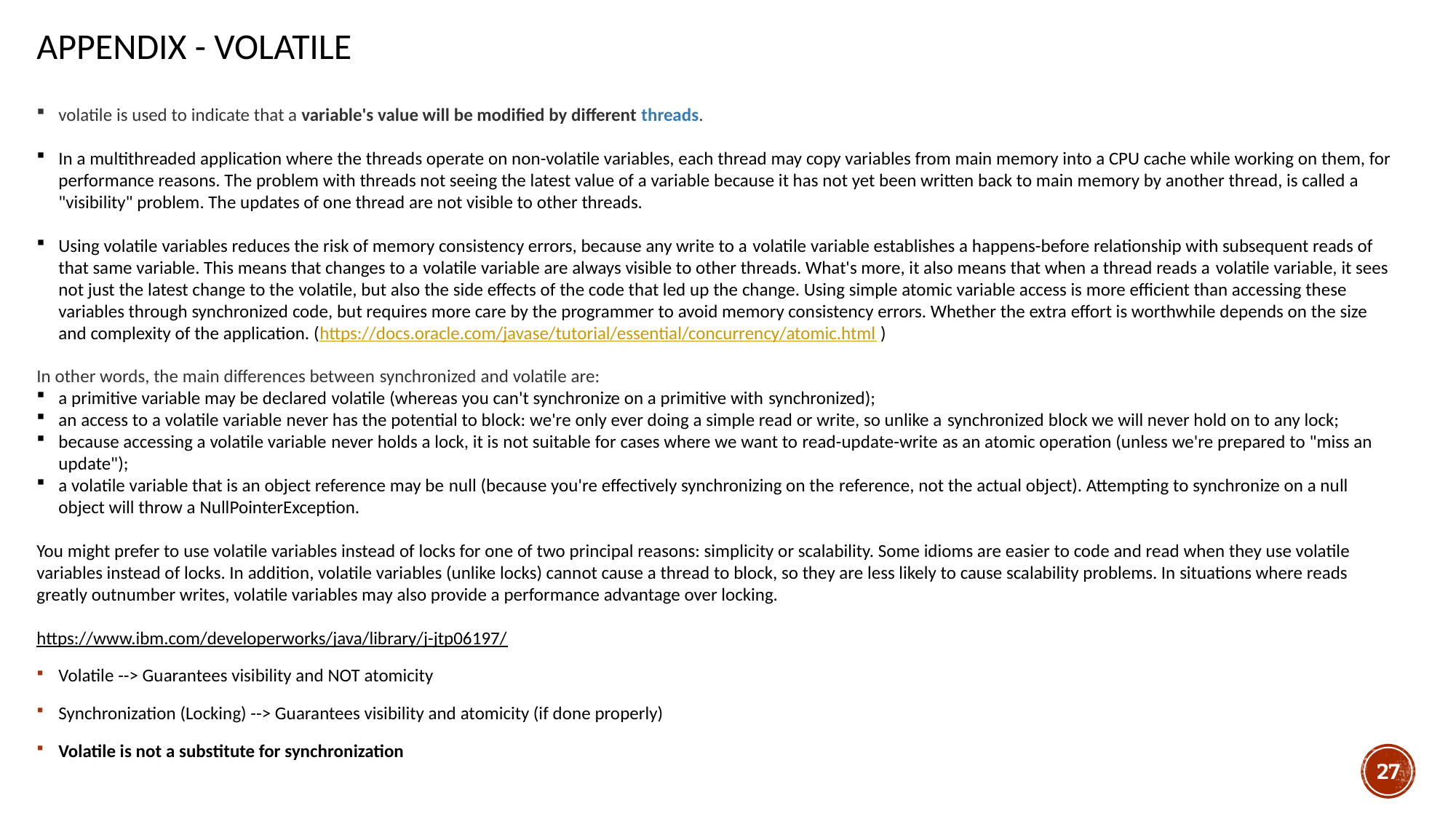

# Appendix - Volatile

volatile is used to indicate that a variable's value will be modified by different threads.

In a multithreaded application where the threads operate on non-volatile variables, each thread may copy variables from main memory into a CPU cache while working on them, for performance reasons. The problem with threads not seeing the latest value of a variable because it has not yet been written back to main memory by another thread, is called a "visibility" problem. The updates of one thread are not visible to other threads.

Using volatile variables reduces the risk of memory consistency errors, because any write to a volatile variable establishes a happens-before relationship with subsequent reads of that same variable. This means that changes to a volatile variable are always visible to other threads. What's more, it also means that when a thread reads a volatile variable, it sees not just the latest change to the volatile, but also the side effects of the code that led up the change. Using simple atomic variable access is more efficient than accessing these variables through synchronized code, but requires more care by the programmer to avoid memory consistency errors. Whether the extra effort is worthwhile depends on the size and complexity of the application. (https://docs.oracle.com/javase/tutorial/essential/concurrency/atomic.html )

In other words, the main differences between synchronized and volatile are:
a primitive variable may be declared volatile (whereas you can't synchronize on a primitive with synchronized);
an access to a volatile variable never has the potential to block: we're only ever doing a simple read or write, so unlike a synchronized block we will never hold on to any lock;
because accessing a volatile variable never holds a lock, it is not suitable for cases where we want to read-update-write as an atomic operation (unless we're prepared to "miss an update");
a volatile variable that is an object reference may be null (because you're effectively synchronizing on the reference, not the actual object). Attempting to synchronize on a null object will throw a NullPointerException.

You might prefer to use volatile variables instead of locks for one of two principal reasons: simplicity or scalability. Some idioms are easier to code and read when they use volatile variables instead of locks. In addition, volatile variables (unlike locks) cannot cause a thread to block, so they are less likely to cause scalability problems. In situations where reads greatly outnumber writes, volatile variables may also provide a performance advantage over locking.

https://www.ibm.com/developerworks/java/library/j-jtp06197/
Volatile --> Guarantees visibility and NOT atomicity
Synchronization (Locking) --> Guarantees visibility and atomicity (if done properly)
Volatile is not a substitute for synchronization

27